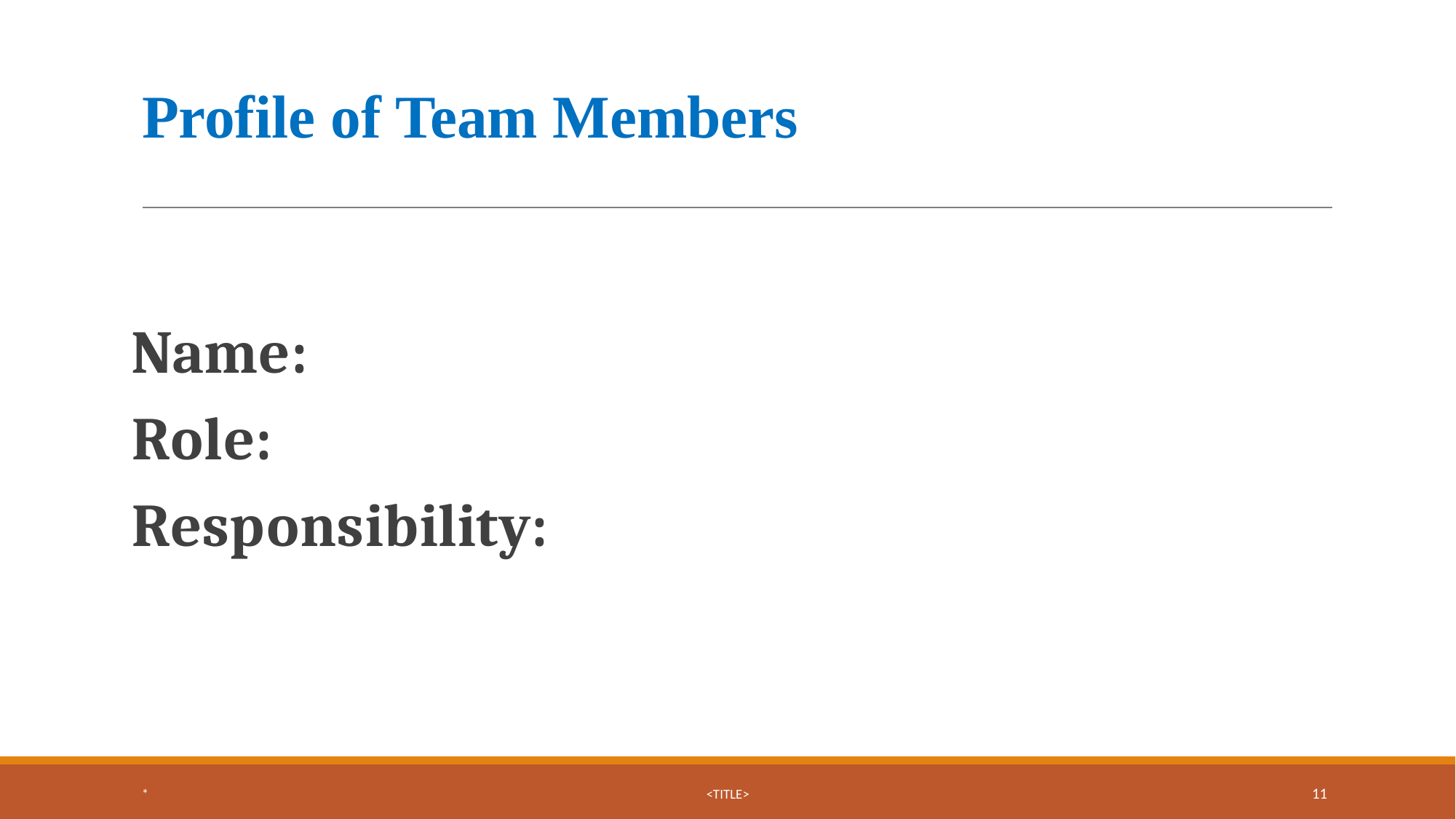

# Profile of Team Members
Name:
Role:
Responsibility:
*
<TITLE>
11